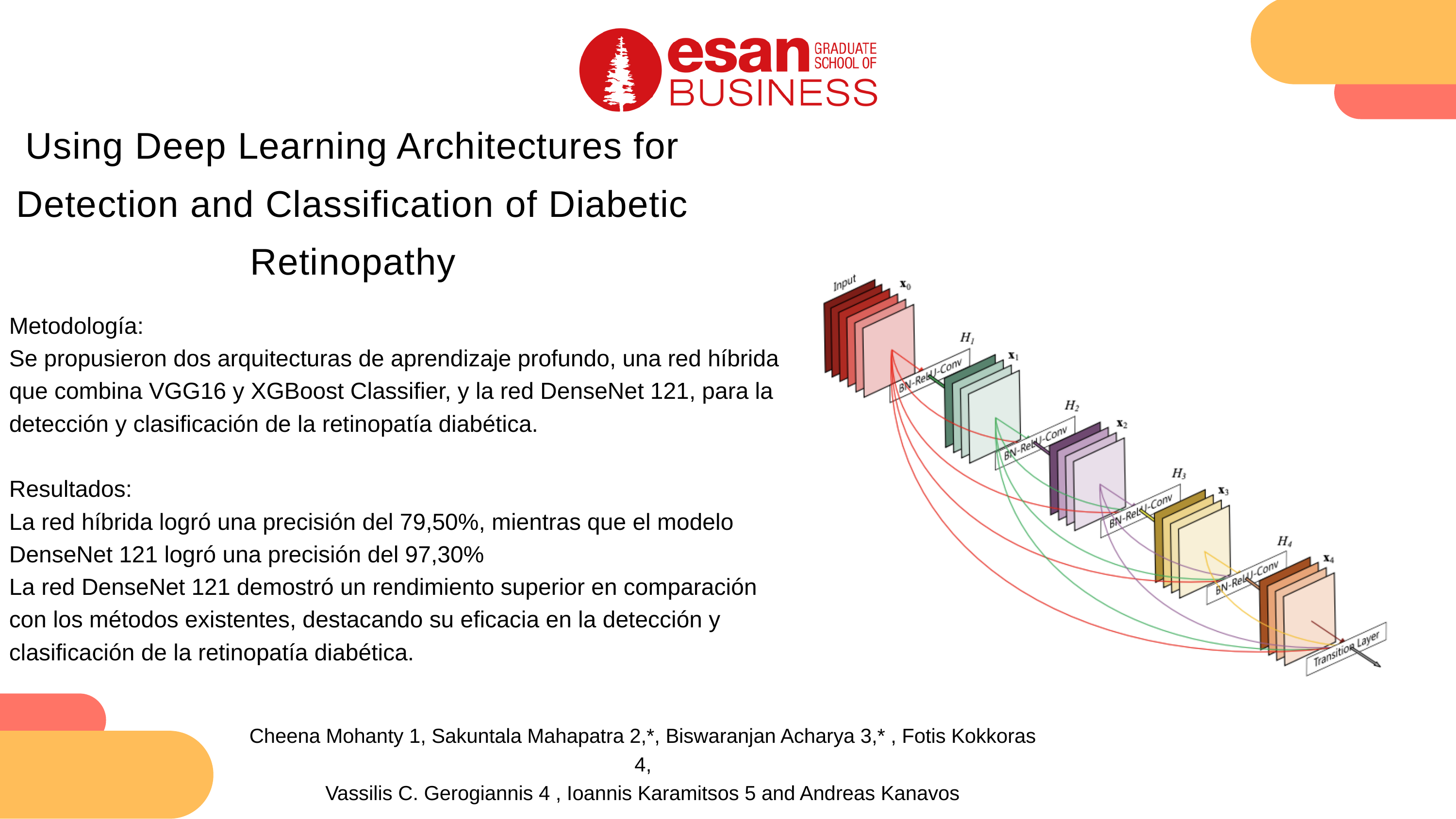

Using Deep Learning Architectures for Detection and Classification of Diabetic Retinopathy

Metodología:
Se propusieron dos arquitecturas de aprendizaje profundo, una red híbrida que combina VGG16 y XGBoost Classifier, y la red DenseNet 121, para la detección y clasificación de la retinopatía diabética.

Resultados:
La red híbrida logró una precisión del 79,50%, mientras que el modelo DenseNet 121 logró una precisión del 97,30%
La red DenseNet 121 demostró un rendimiento superior en comparación con los métodos existentes, destacando su eficacia en la detección y clasificación de la retinopatía diabética.

Cheena Mohanty 1, Sakuntala Mahapatra 2,*, Biswaranjan Acharya 3,* , Fotis Kokkoras 4,
Vassilis C. Gerogiannis 4 , Ioannis Karamitsos 5 and Andreas Kanavos